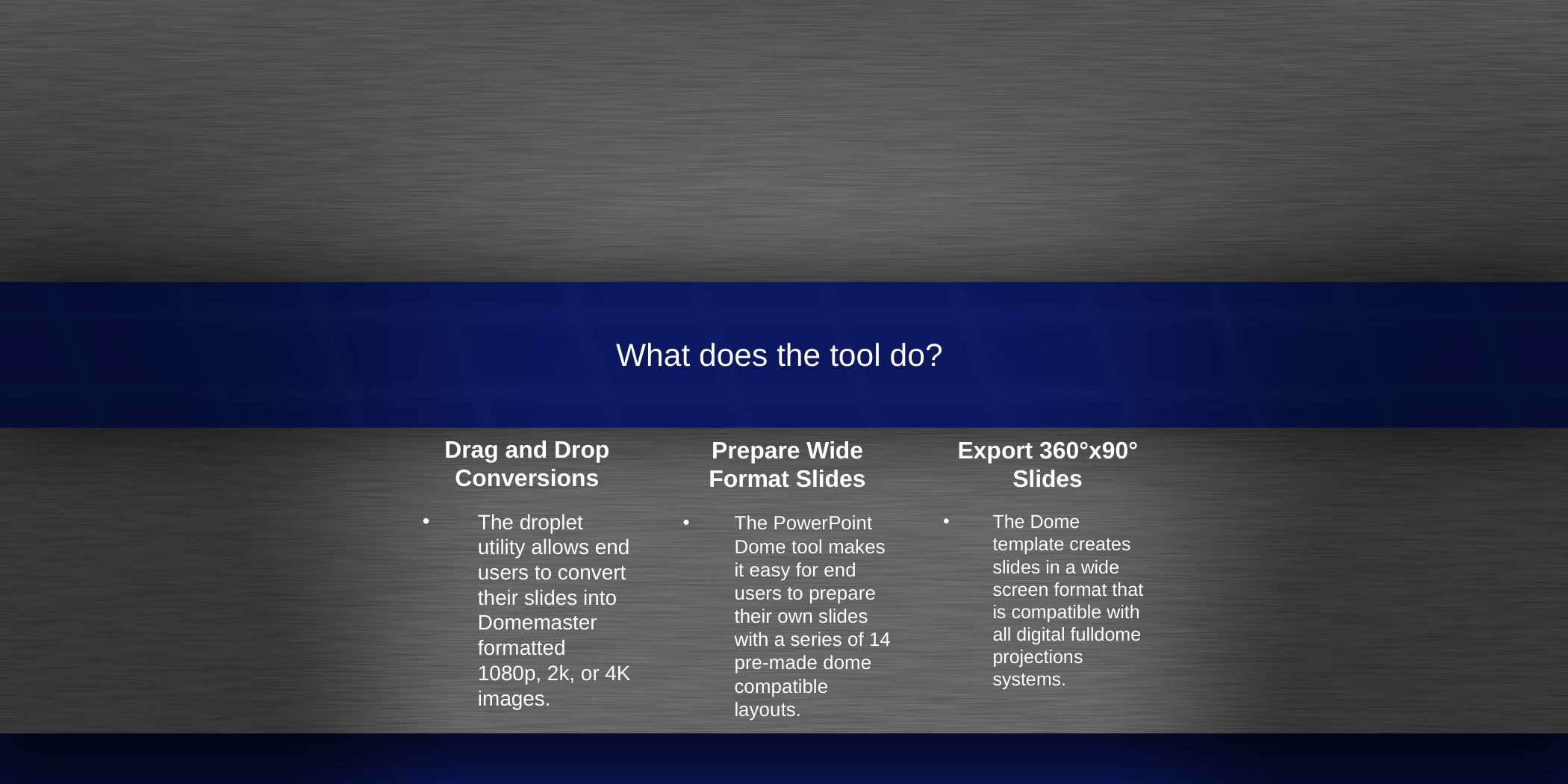

# What does the tool do?
Drag and Drop Conversions
Prepare Wide Format Slides
Export 360°x90° Slides
The droplet utility allows end users to convert their slides into Domemaster formatted 1080p, 2k, or 4K images.

The PowerPoint Dome tool makes it easy for end users to prepare their own slides with a series of 14 pre-made dome compatible layouts.
The Dome template creates slides in a wide screen format that is compatible with all digital fulldome projections systems.